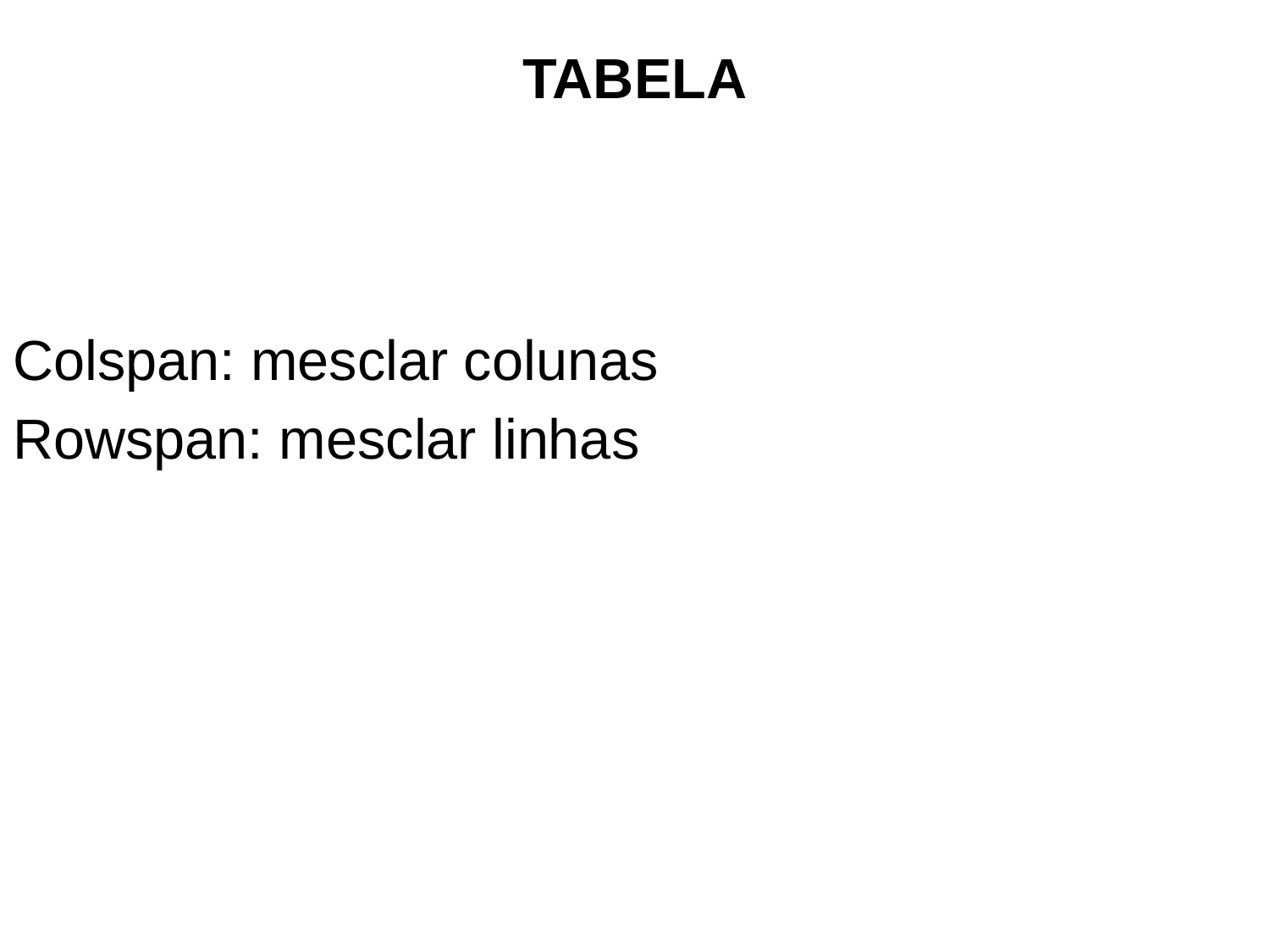

# TABELA
Colspan: mesclar colunas
Rowspan: mesclar linhas